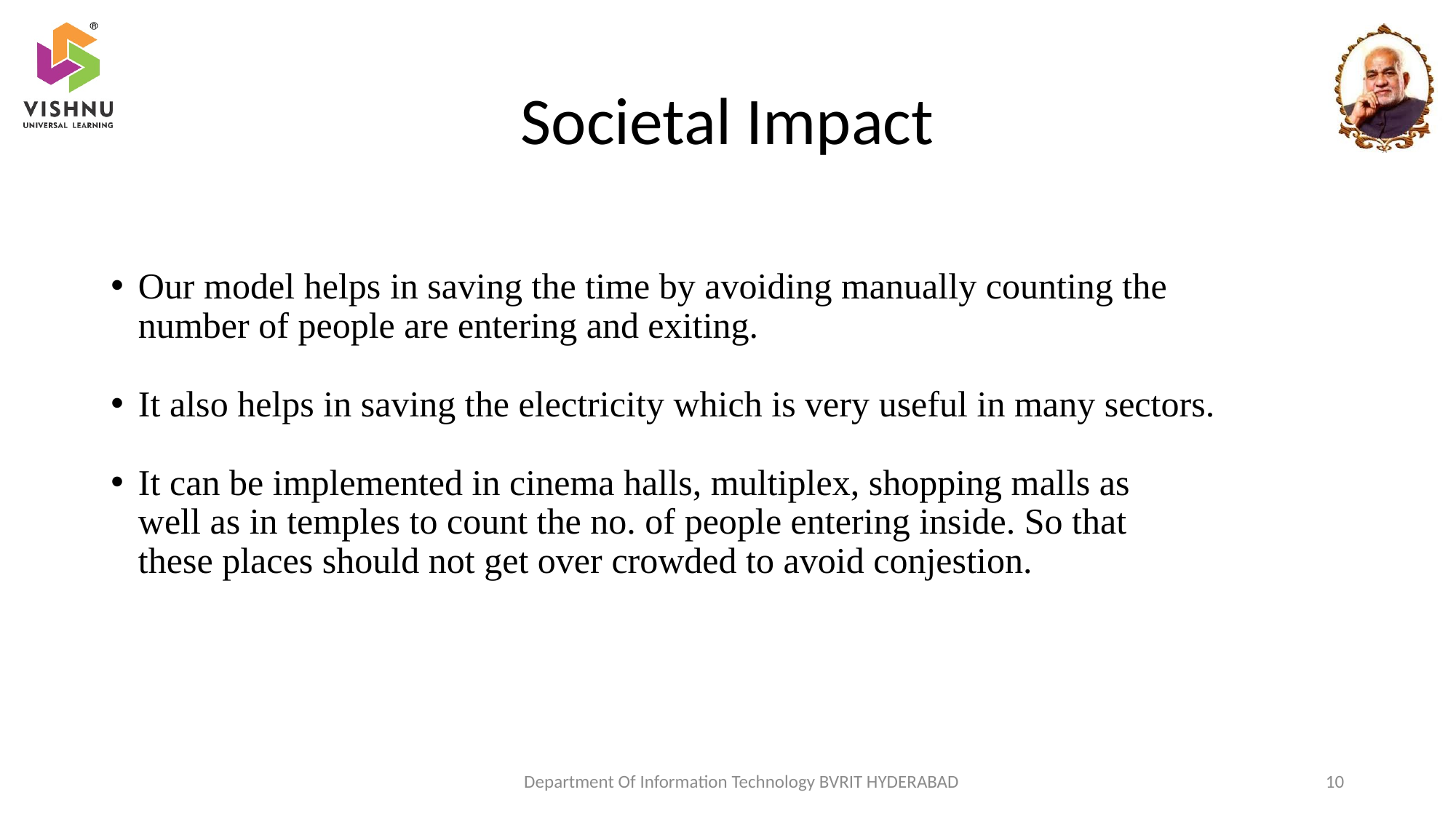

# Societal Impact

Our model helps in saving the time by avoiding manually counting the
   number of people are entering and exiting.

It also helps in saving the electricity which is very useful in many sectors.

It can be implemented in cinema halls, multiplex, shopping malls as
   well as in temples to count the no. of people entering inside. So that
   these places should not get over crowded to avoid conjestion.

Department Of Information Technology BVRIT HYDERABAD
10